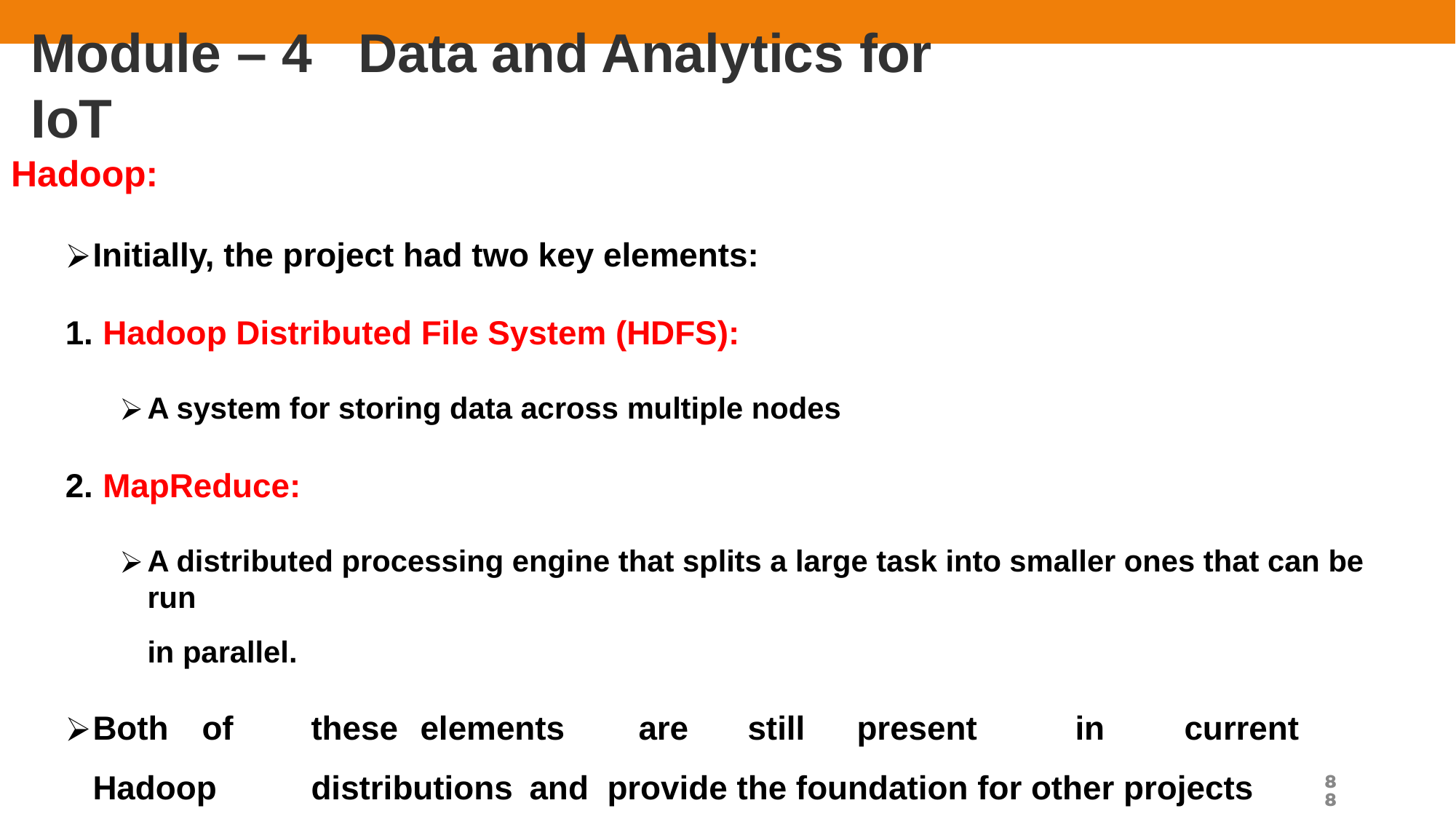

# Module – 4	Data and Analytics for IoT
Hadoop:
Initially, the project had two key elements:
Hadoop Distributed File System (HDFS):
A system for storing data across multiple nodes

MapReduce:
A distributed processing engine that splits a large task into smaller ones that can be  run
in parallel.
Both	of	these	elements	are	still	present	in	current	Hadoop	distributions	and  provide the foundation for other projects
88